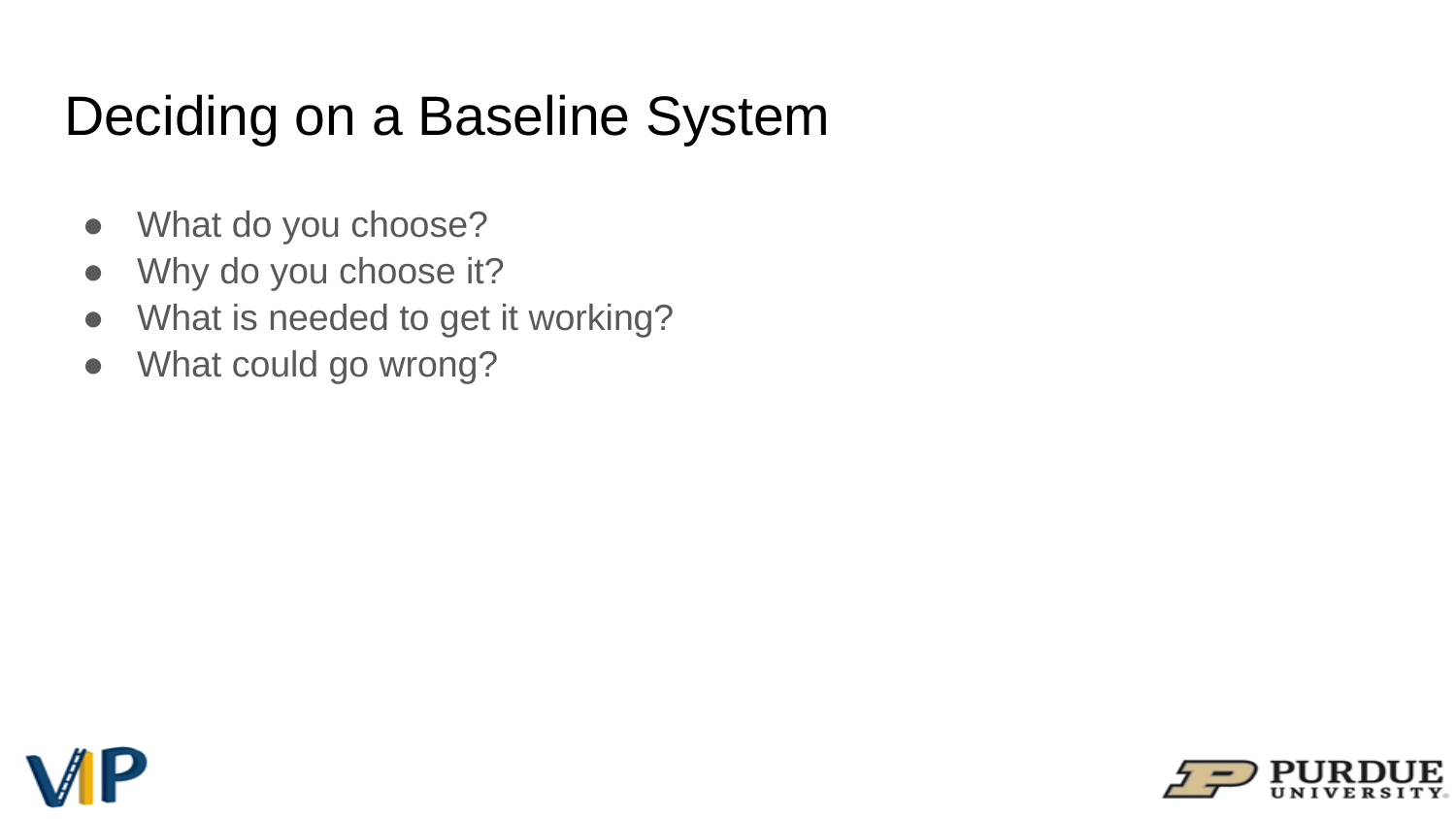

# Deciding on a Baseline System
What do you choose?
Why do you choose it?
What is needed to get it working?
What could go wrong?